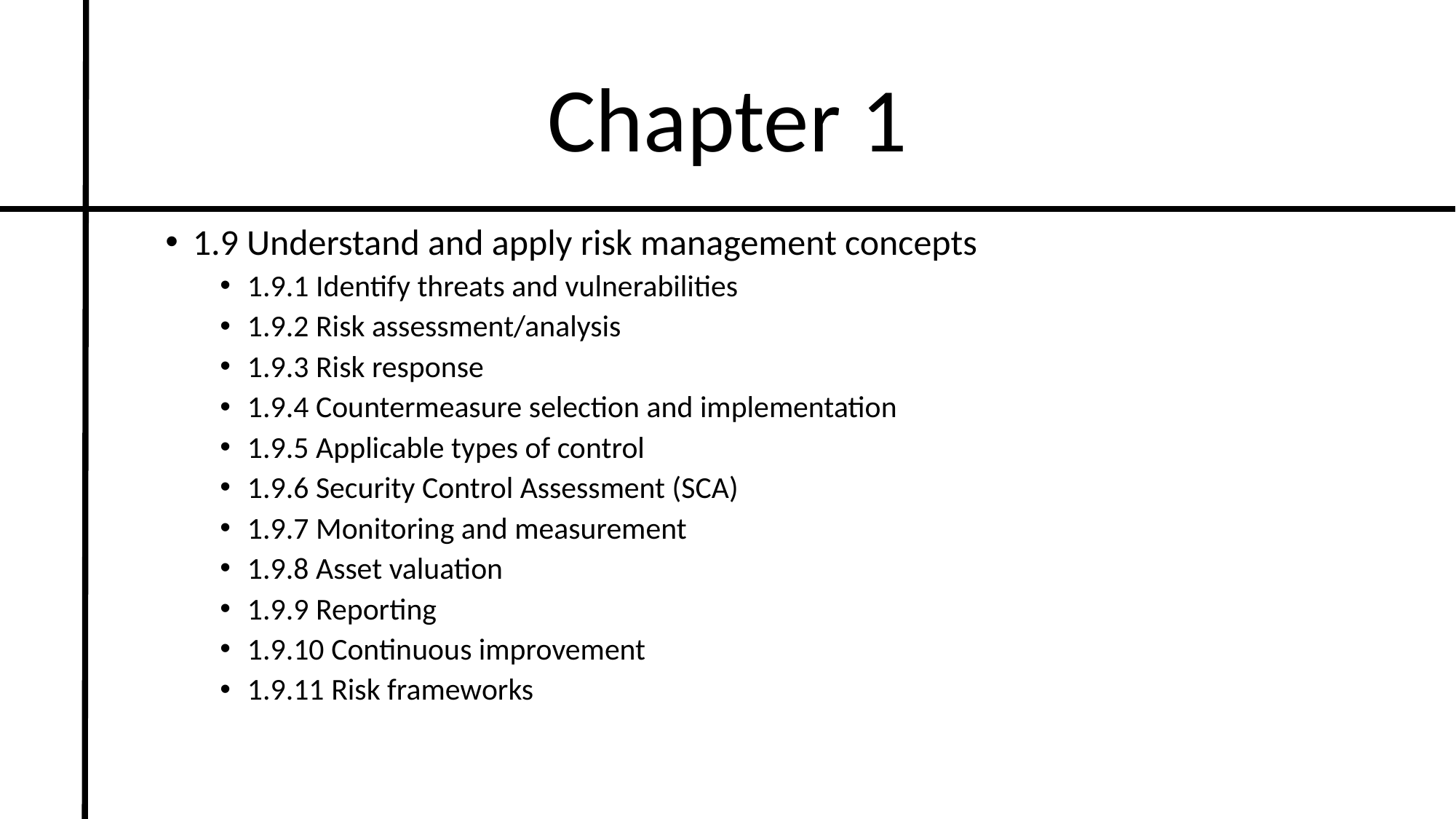

# Chapter 1
1.9 Understand and apply risk management concepts
1.9.1 Identify threats and vulnerabilities
1.9.2 Risk assessment/analysis
1.9.3 Risk response
1.9.4 Countermeasure selection and implementation
1.9.5 Applicable types of control
1.9.6 Security Control Assessment (SCA)
1.9.7 Monitoring and measurement
1.9.8 Asset valuation
1.9.9 Reporting
1.9.10 Continuous improvement
1.9.11 Risk frameworks